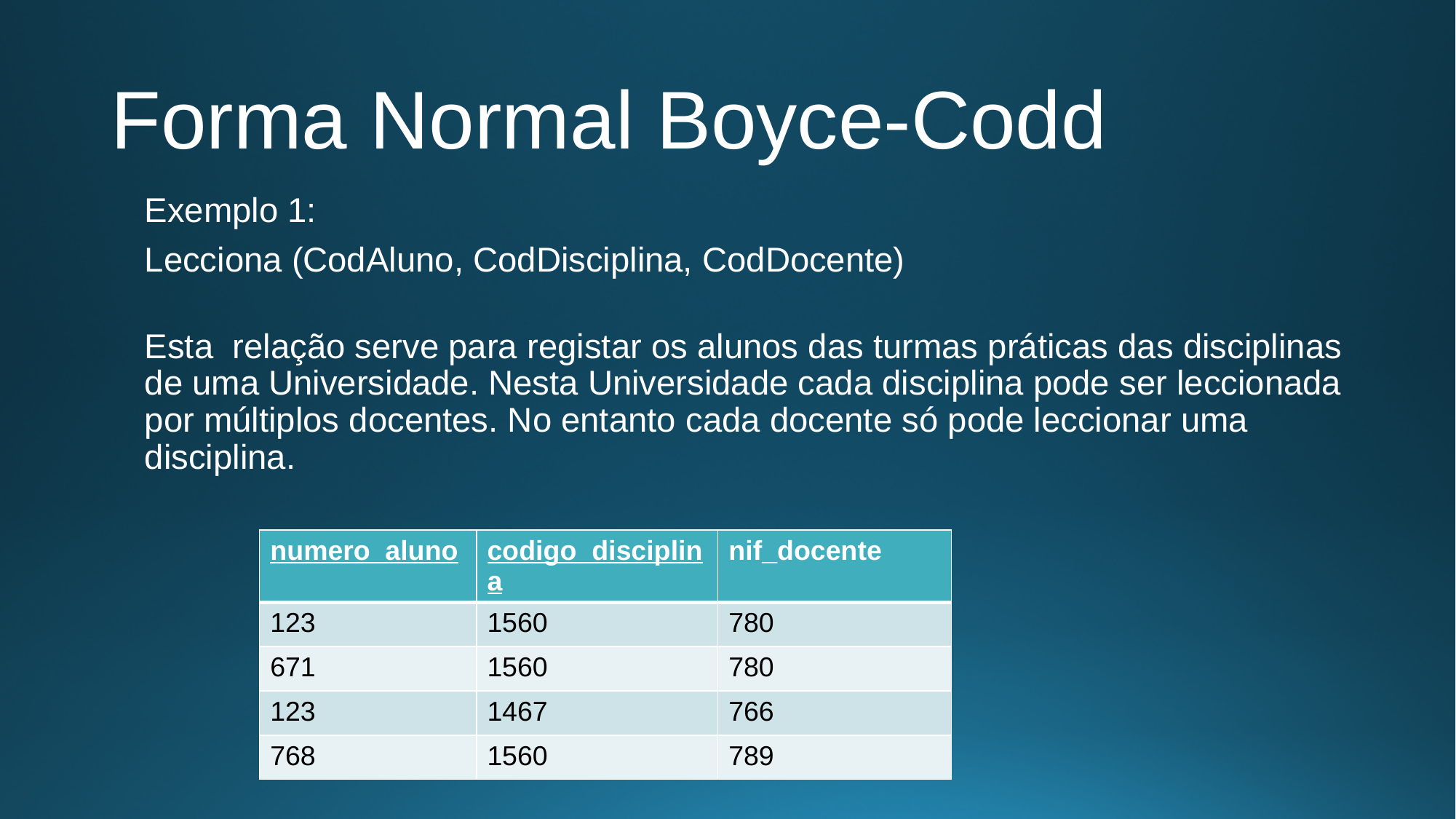

# Forma Normal Boyce-Codd
Exemplo 1:
Lecciona (CodAluno, CodDisciplina, CodDocente)
Esta  relação serve para registar os alunos das turmas práticas das disciplinas de uma Universidade. Nesta Universidade cada disciplina pode ser leccionada por múltiplos docentes. No entanto cada docente só pode leccionar uma disciplina.

| numero\_aluno | codigo\_disciplina | nif\_docente |
| --- | --- | --- |
| 123 | 1560 | 780 |
| 671 | 1560 | 780 |
| 123 | 1467 | 766 |
| 768 | 1560 | 789 |